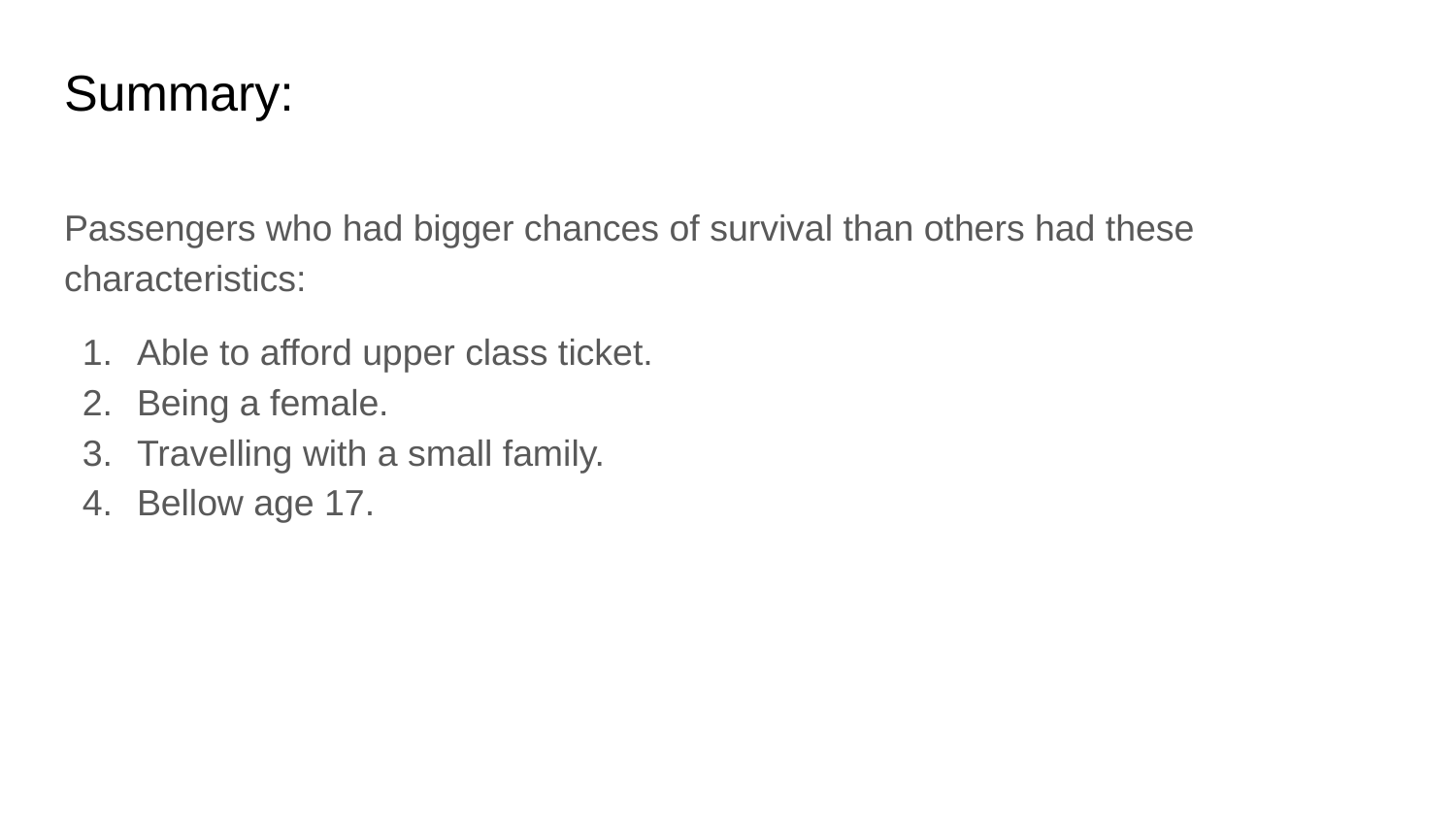

# Summary:
Passengers who had bigger chances of survival than others had these characteristics:
Able to afford upper class ticket.
Being a female.
Travelling with a small family.
Bellow age 17.